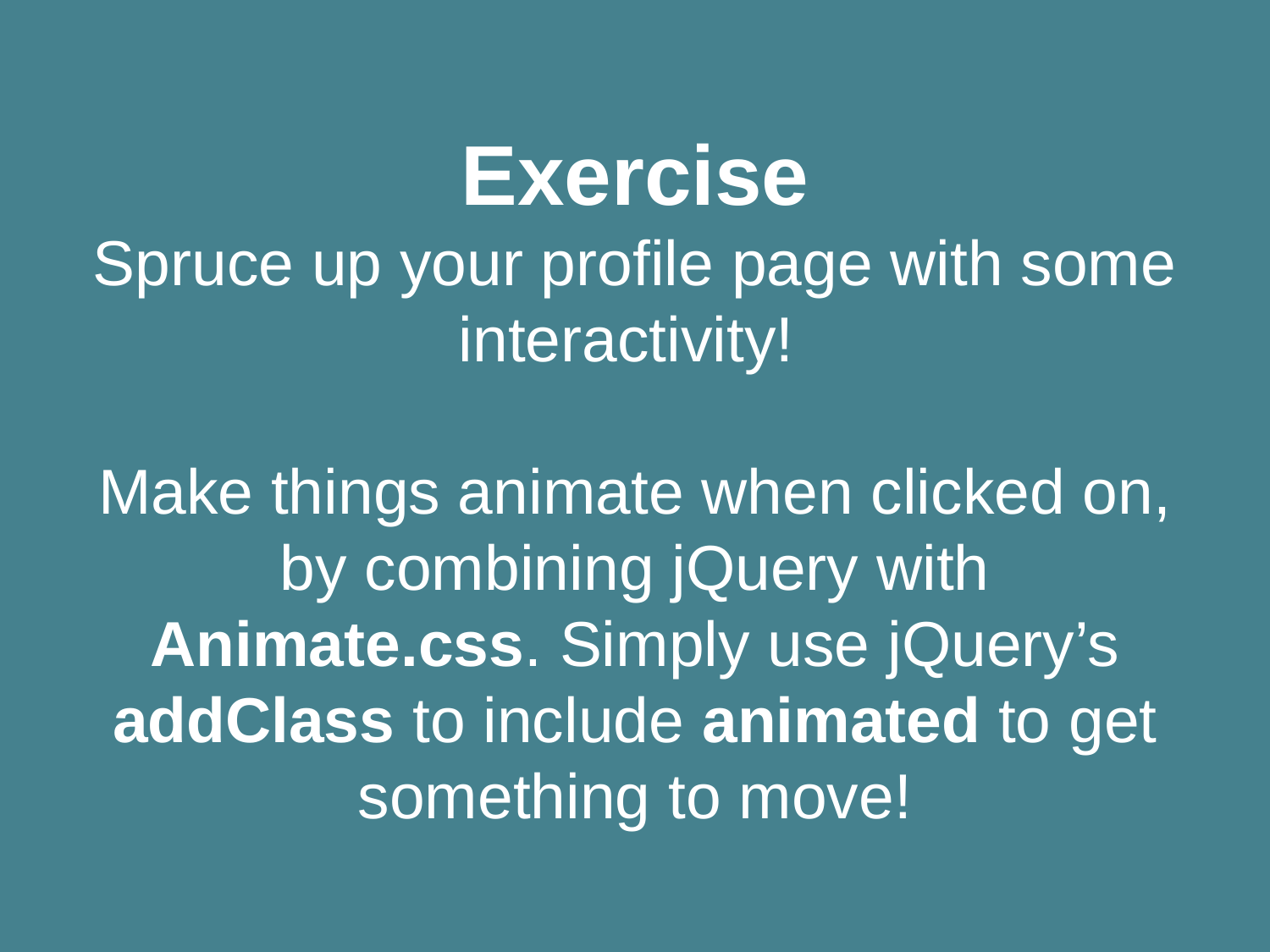

# Exercise
Spruce up your profile page with some interactivity!

Make things animate when clicked on, by combining jQuery with Animate.css. Simply use jQuery’s addClass to include animated to get something to move!